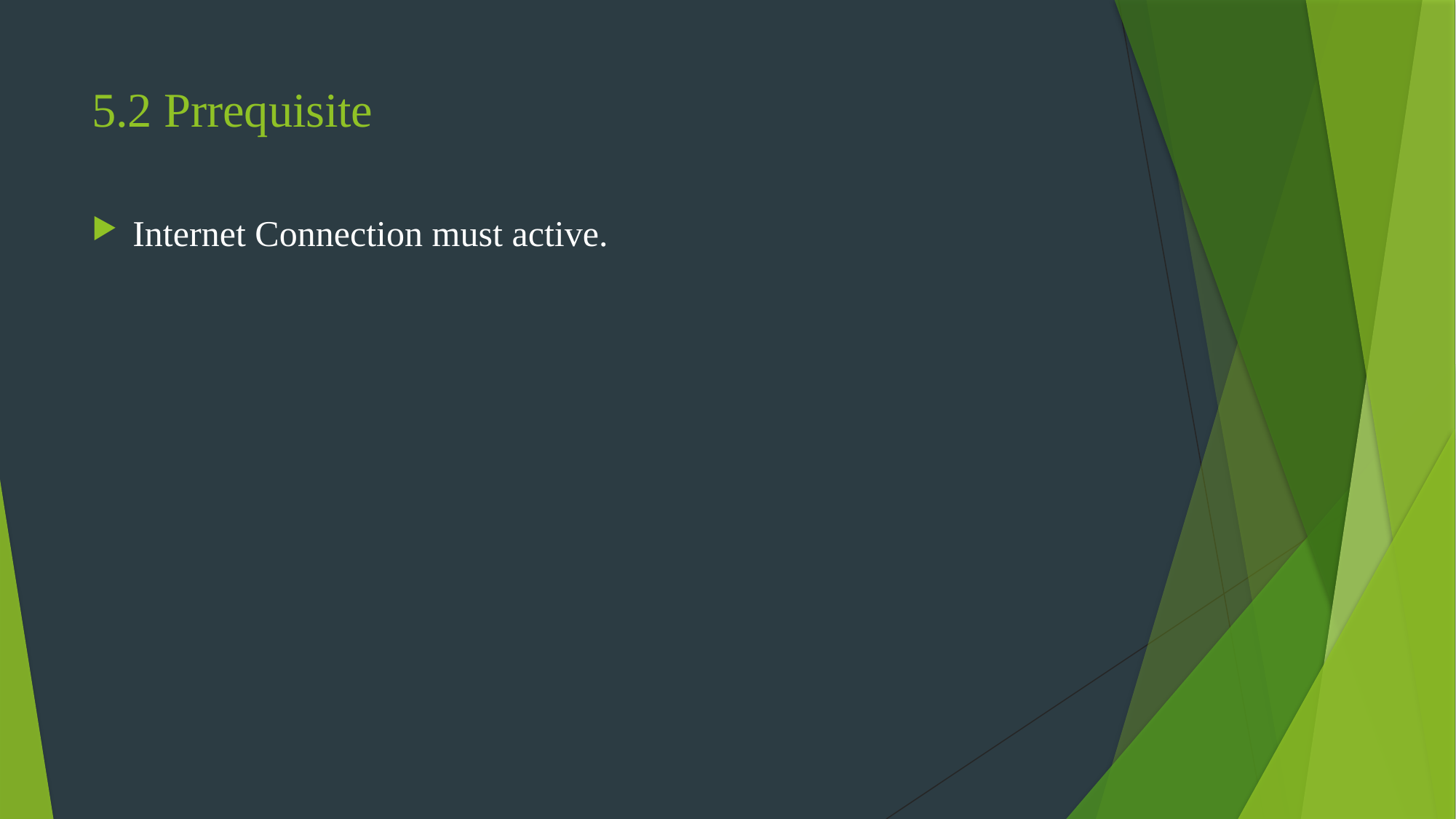

# 5.2 Prrequisite
Internet Connection must active.